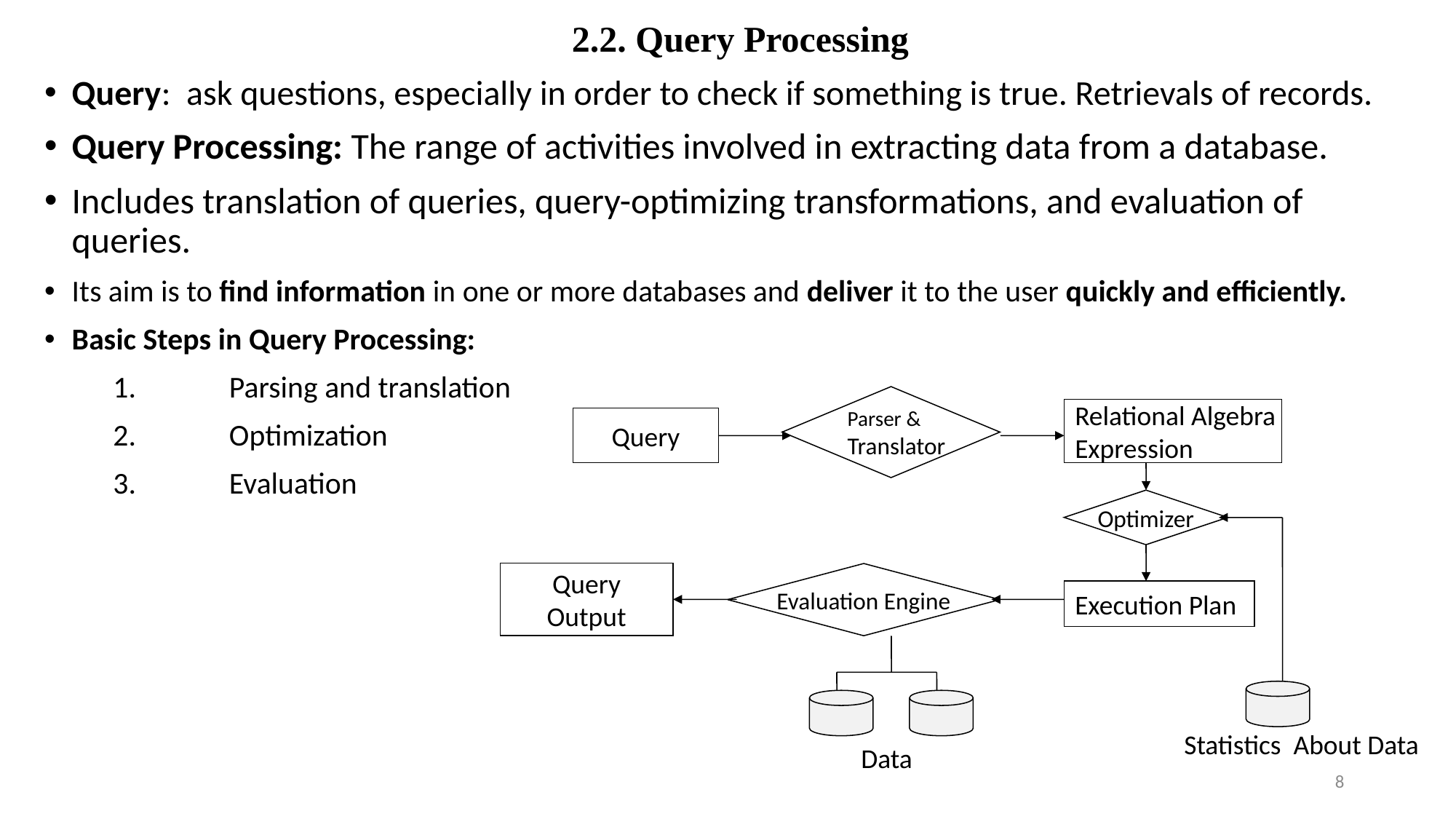

2.2. Query Processing
Query:  ask questions, especially in order to check if something is true. Retrievals of records.
Query Processing: The range of activities involved in extracting data from a database.
Includes translation of queries, query-optimizing transformations, and evaluation of queries.
Its aim is to find information in one or more databases and deliver it to the user quickly and efficiently.
Basic Steps in Query Processing:
1.	 Parsing and translation
2.	 Optimization
3.	 Evaluation

Parser &
Translator
Relational Algebra
Expression
Query

Optimizer

Query
Output
Evaluation Engine
Execution Plan

Data
Statistics  About Data
8